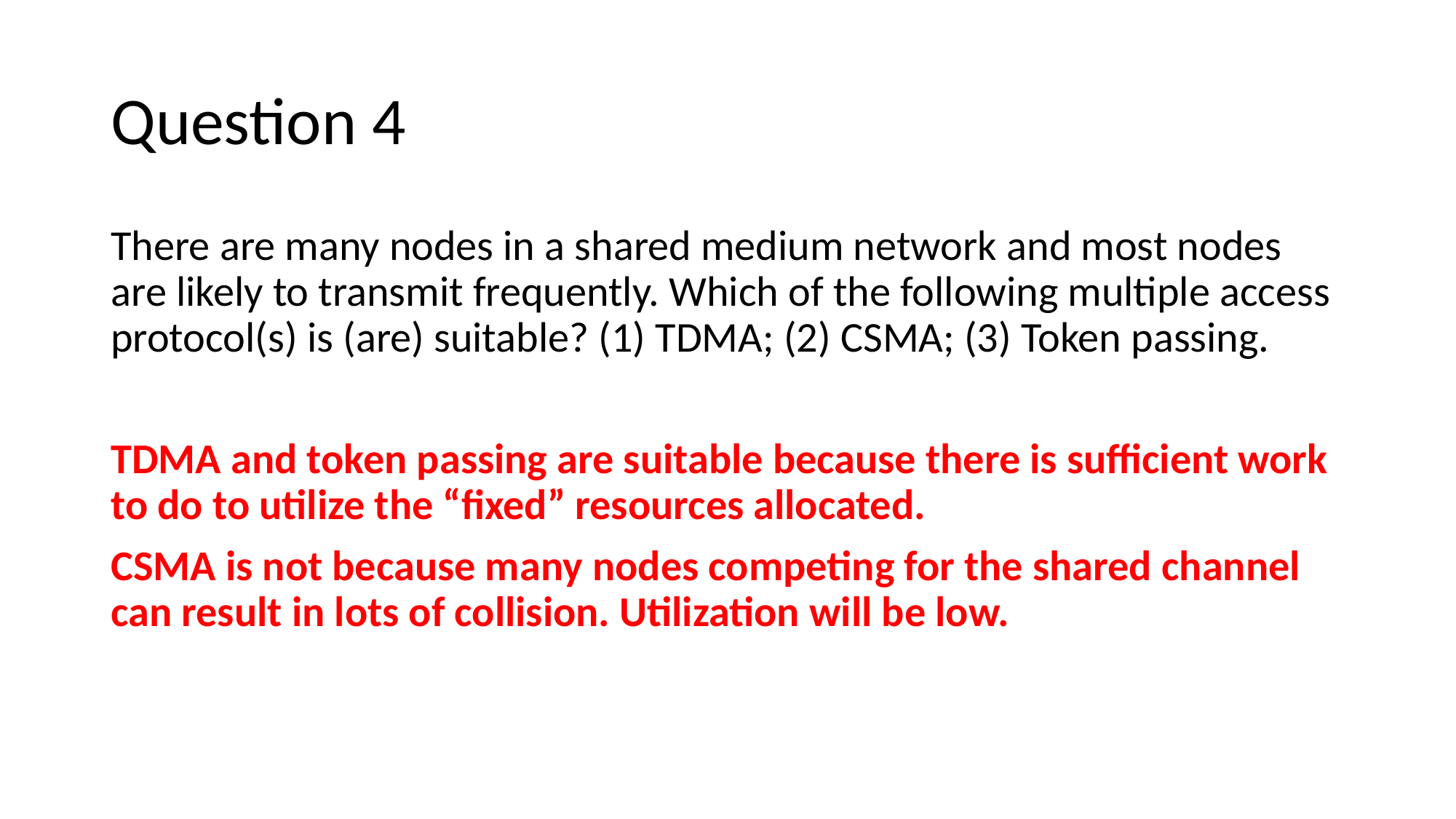

# Question 4
There are many nodes in a shared medium network and most nodes are likely to transmit frequently. Which of the following multiple access protocol(s) is (are) suitable? (1) TDMA; (2) CSMA; (3) Token passing.

TDMA and token passing are suitable because there is sufficient work to do to utilize the “fixed” resources allocated.
CSMA is not because many nodes competing for the shared channel can result in lots of collision. Utilization will be low.